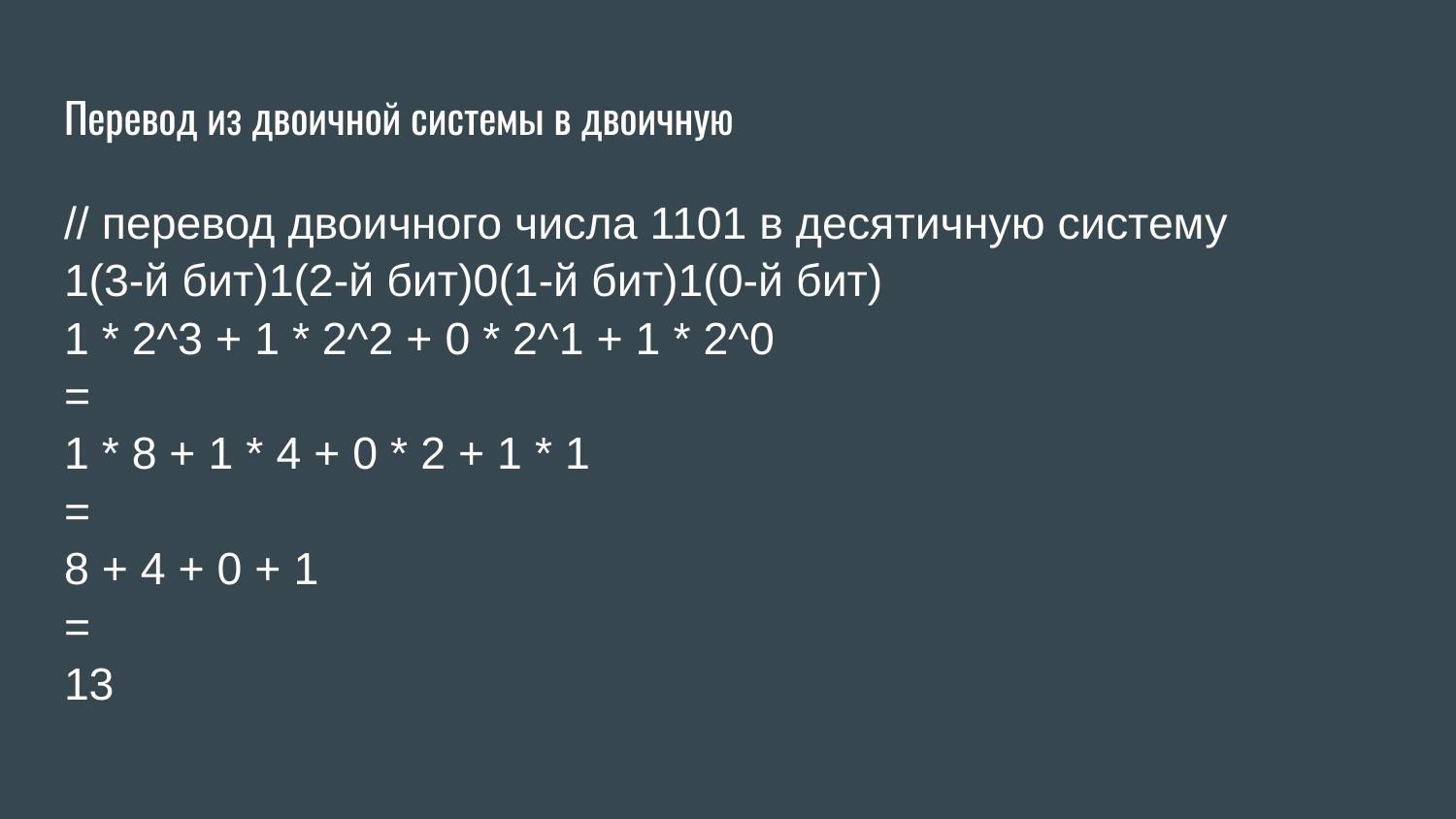

# Перевод из двоичной системы в двоичную
// перевод двоичного числа 1101 в десятичную систему
1(3-й бит)1(2-й бит)0(1-й бит)1(0-й бит)
1 * 2^3 + 1 * 2^2 + 0 * 2^1 + 1 * 2^0
=
1 * 8 + 1 * 4 + 0 * 2 + 1 * 1
=
8 + 4 + 0 + 1
=
13